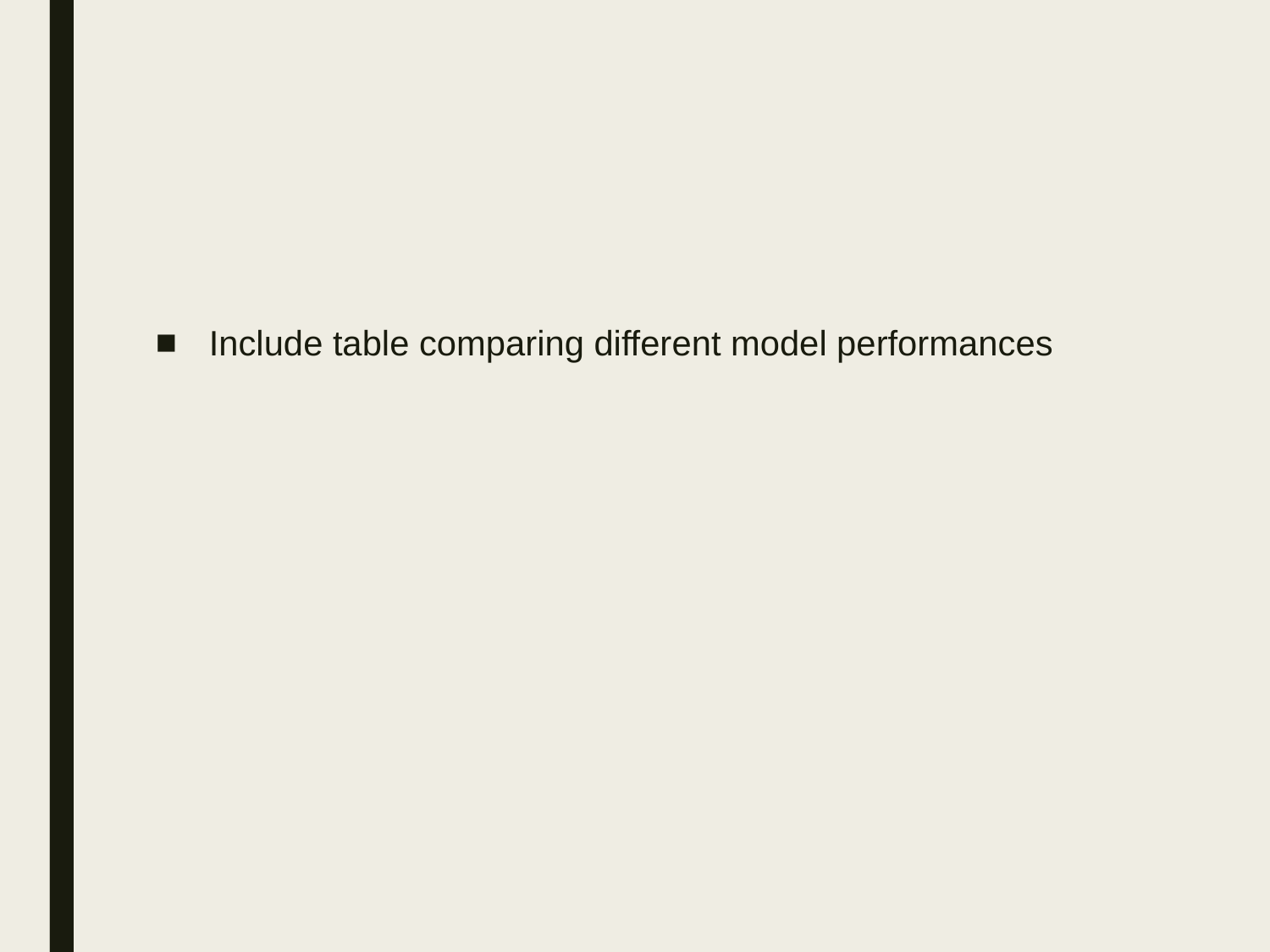

#
Include table comparing different model performances